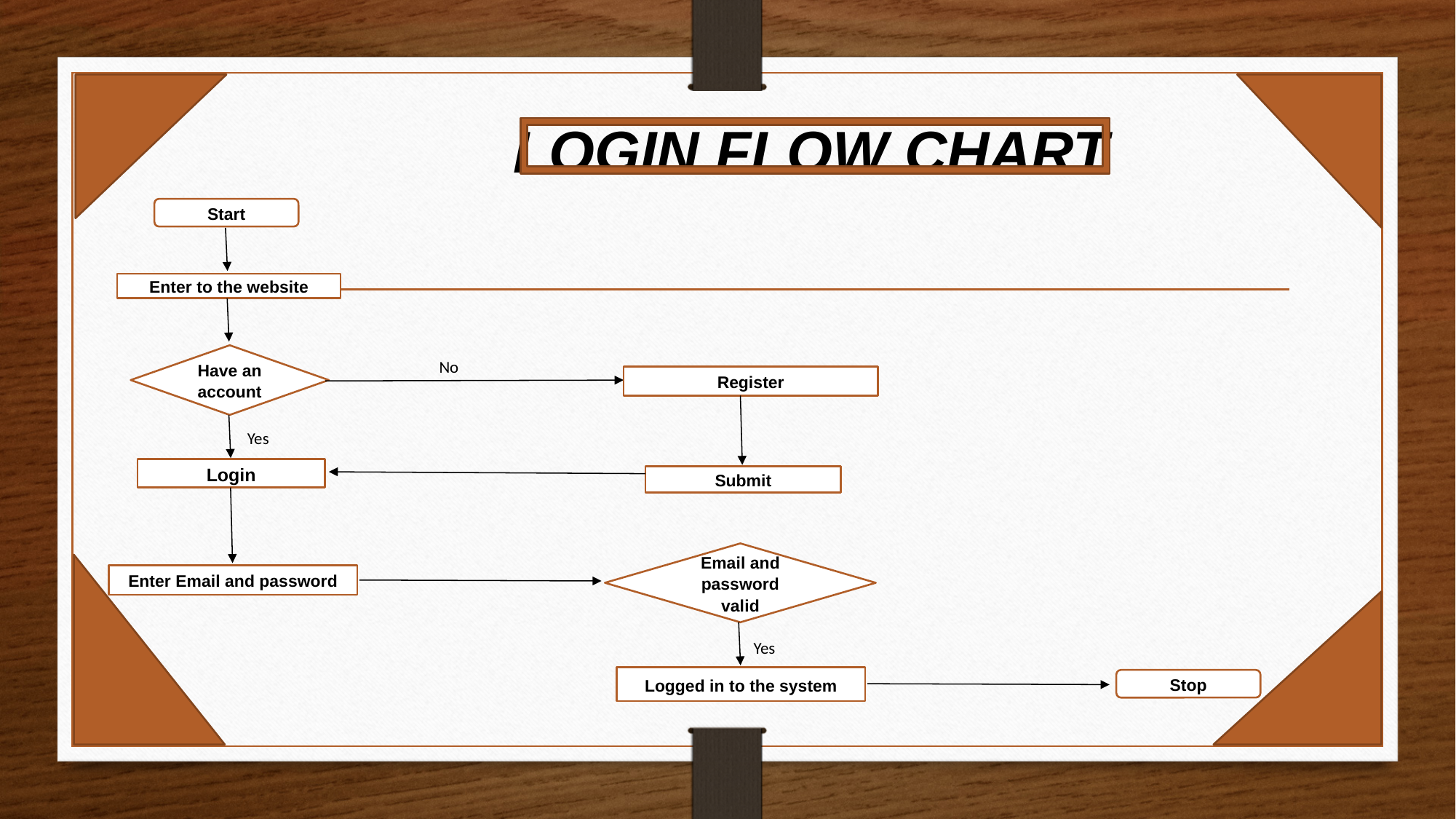

# LOGIN FLOW CHART

Start
Enter to the website
Have an account
No
Register
Yes
Login
Submit
Email and password valid
Enter Email and password
Yes
Logged in to the system
Stop